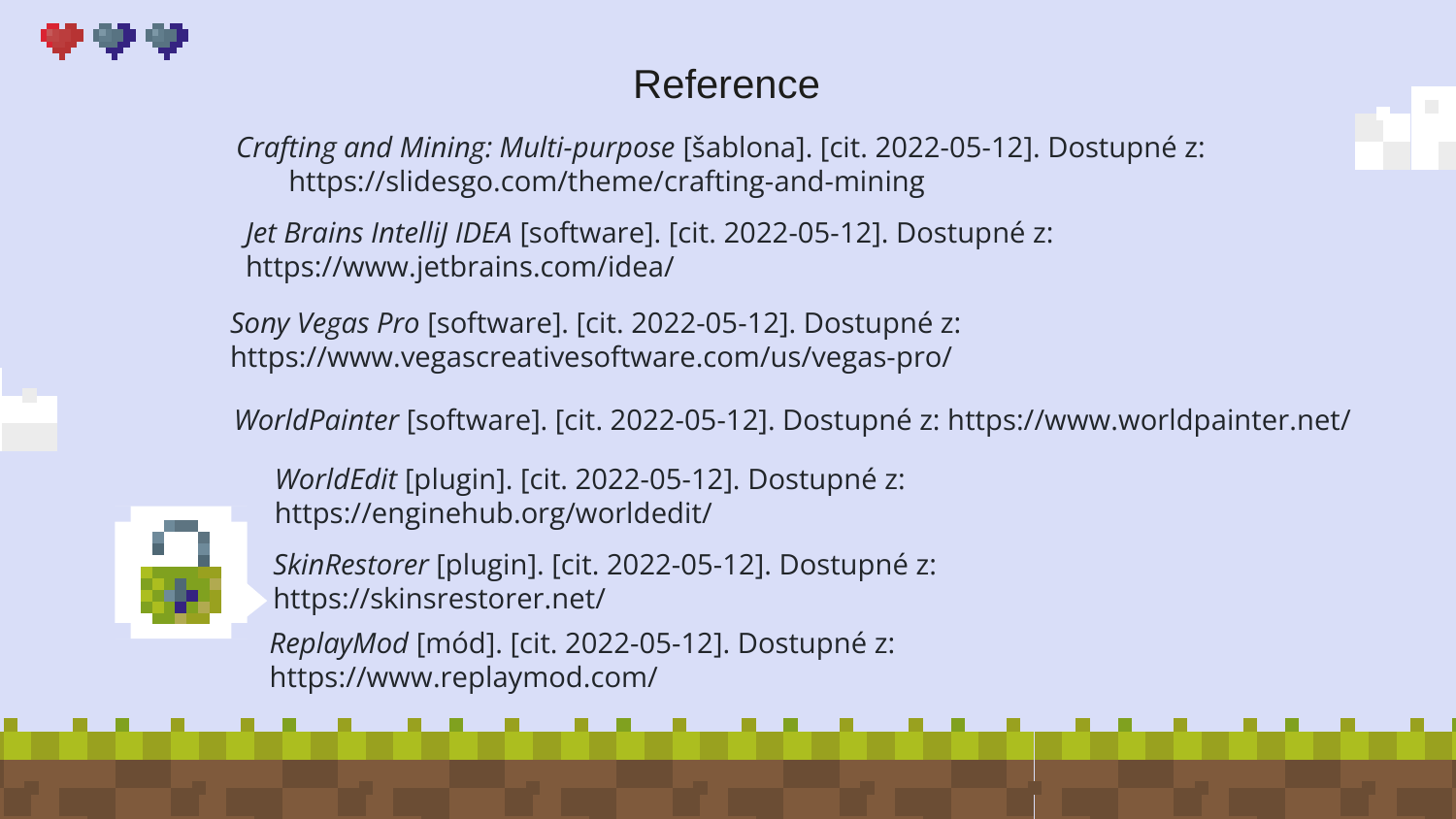

# Reference
Crafting and Mining: Multi-purpose [šablona]. [cit. 2022-05-12]. Dostupné z: https://slidesgo.com/theme/crafting-and-mining
Jet Brains IntelliJ IDEA [software]. [cit. 2022-05-12]. Dostupné z: https://www.jetbrains.com/idea/
Sony Vegas Pro [software]. [cit. 2022-05-12]. Dostupné z: https://www.vegascreativesoftware.com/us/vegas-pro/
WorldPainter [software]. [cit. 2022-05-12]. Dostupné z: https://www.worldpainter.net/
WorldEdit [plugin]. [cit. 2022-05-12]. Dostupné z: https://enginehub.org/worldedit/

SkinRestorer [plugin]. [cit. 2022-05-12]. Dostupné z: https://skinsrestorer.net/
ReplayMod [mód]. [cit. 2022-05-12]. Dostupné z: https://www.replaymod.com/